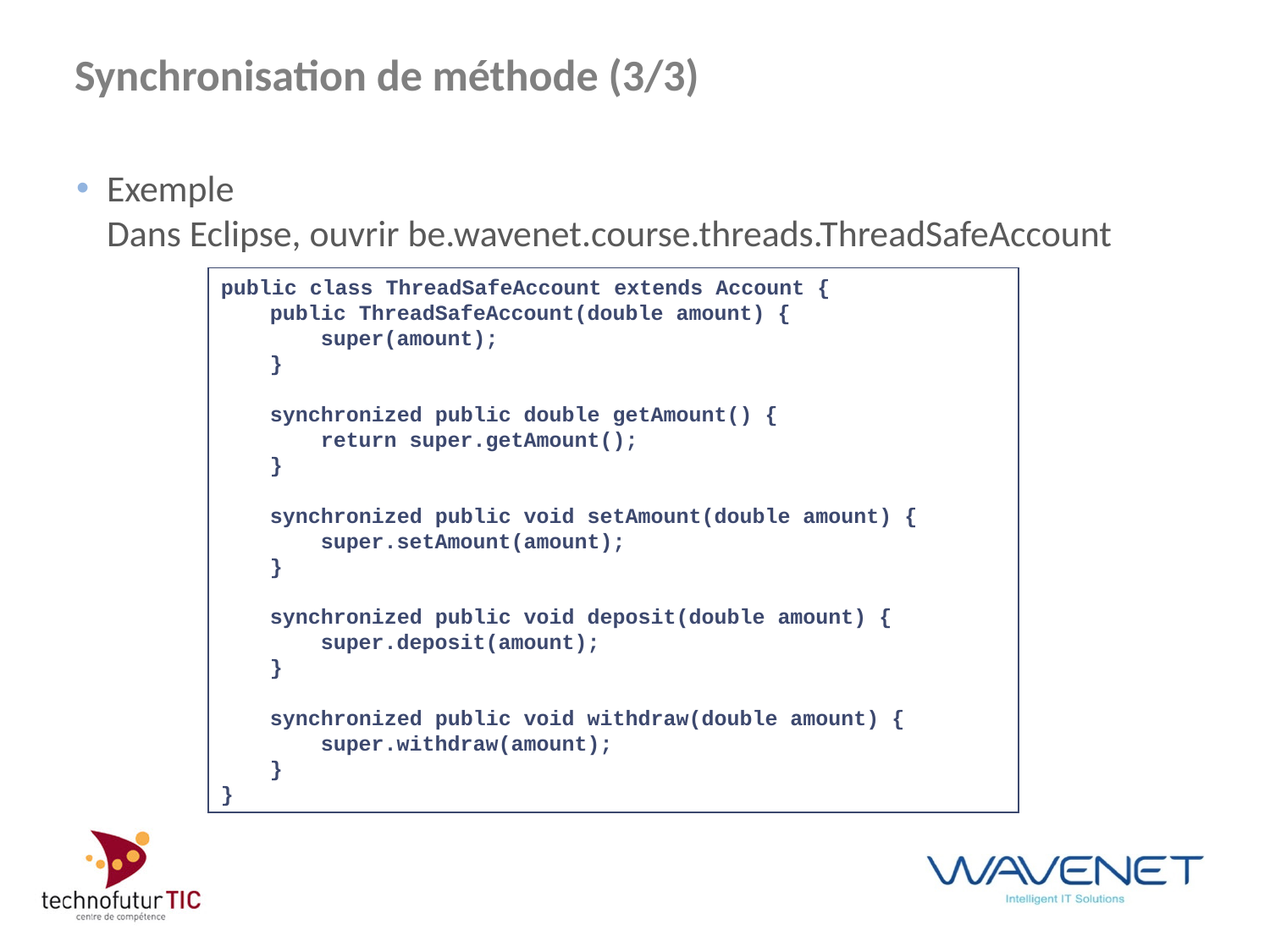

# Synchronisation de méthode (3/3)
Exemple
	Dans Eclipse, ouvrir be.wavenet.course.threads.ThreadSafeAccount
public class ThreadSafeAccount extends Account {
	public ThreadSafeAccount(double amount) {
		super(amount);
	}

	synchronized public double getAmount() {
		return super.getAmount();
	}

	synchronized public void setAmount(double amount) {  			super.setAmount(amount);
	}

	synchronized public void deposit(double amount) {  			super.deposit(amount);
	}

	synchronized public void withdraw(double amount) {  			super.withdraw(amount);
	}
}